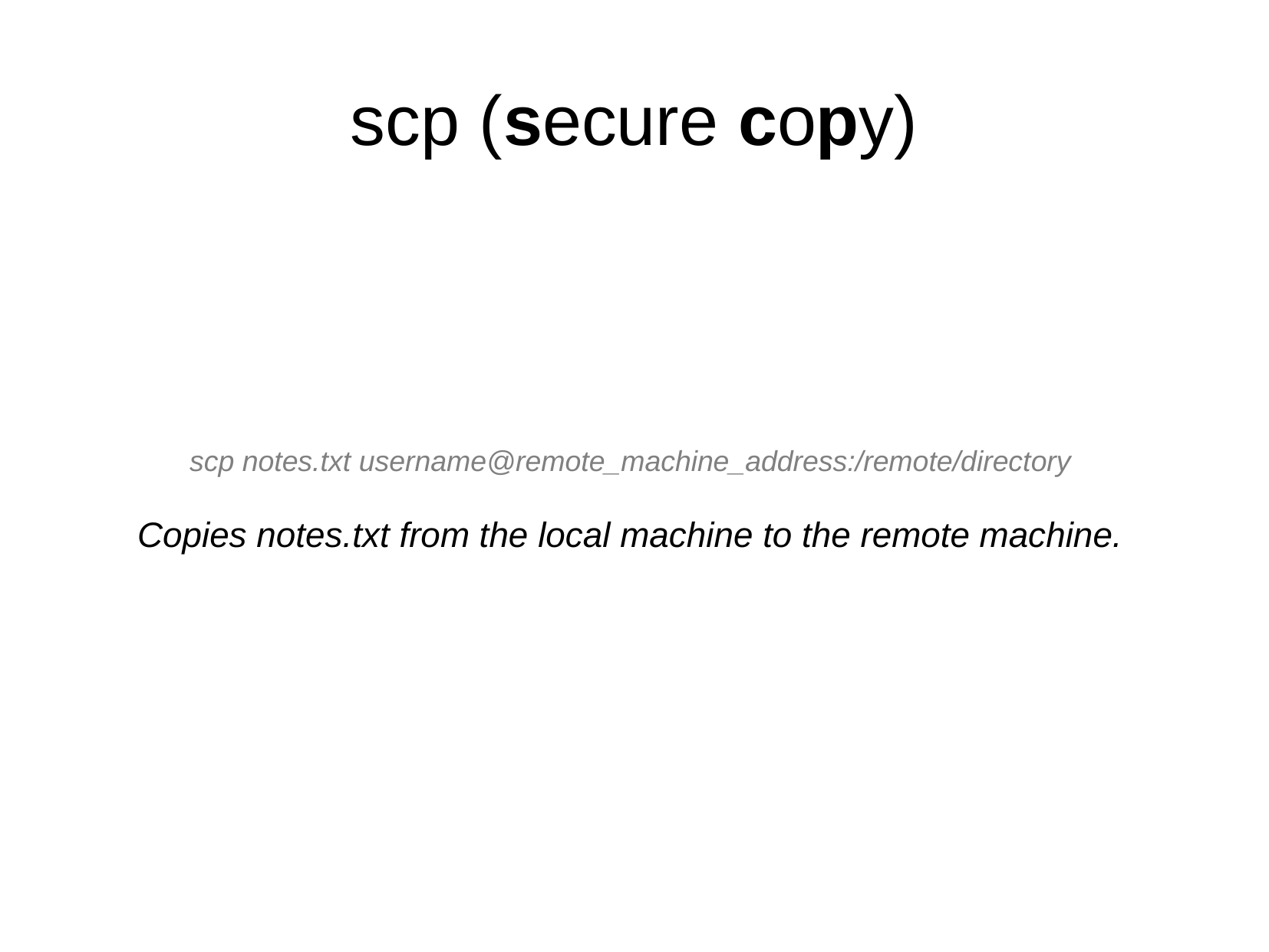

scp (secure copy)
scp notes.txt username@remote_machine_address:/remote/directory

Copies notes.txt from the local machine to the remote machine.